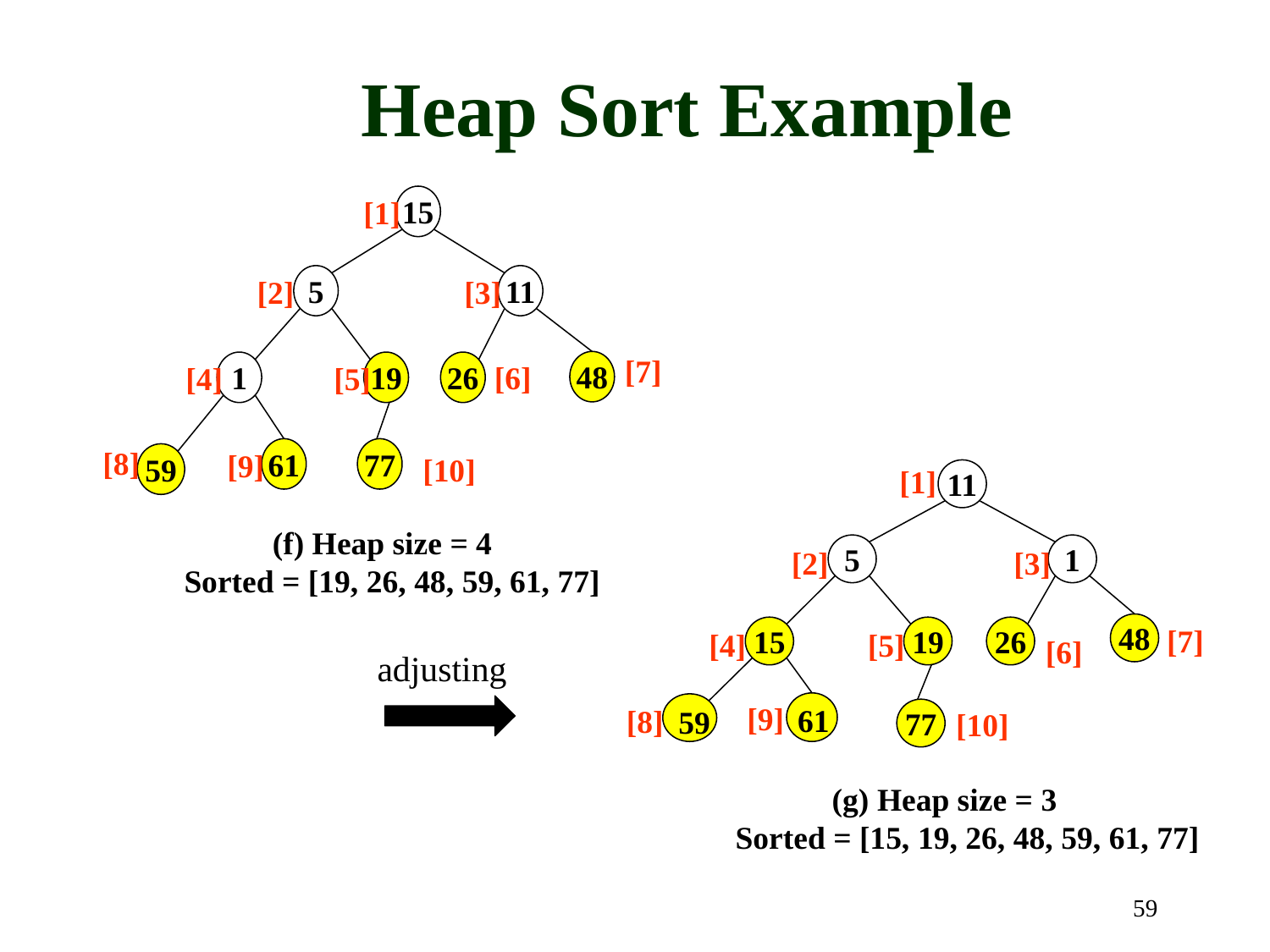

Heap Sort Example
15
[1]
5
11
[2]
[3]
[7]
[6]
48
1
19
26
[4]
[5]
[8]
61
77
[9]
59
[10]
           (f) Heap size = 4
Sorted = [19, 26, 48, 59, 61, 77]
[1]
11
5
1
[2]
[3]
48
[7]
15
19
26
[4]
[5]
[6]
[9]

61
[8]
59
[10]
77
             (g) Heap size = 3
 Sorted = [15, 19, 26, 48, 59, 61, 77]
adjusting

59